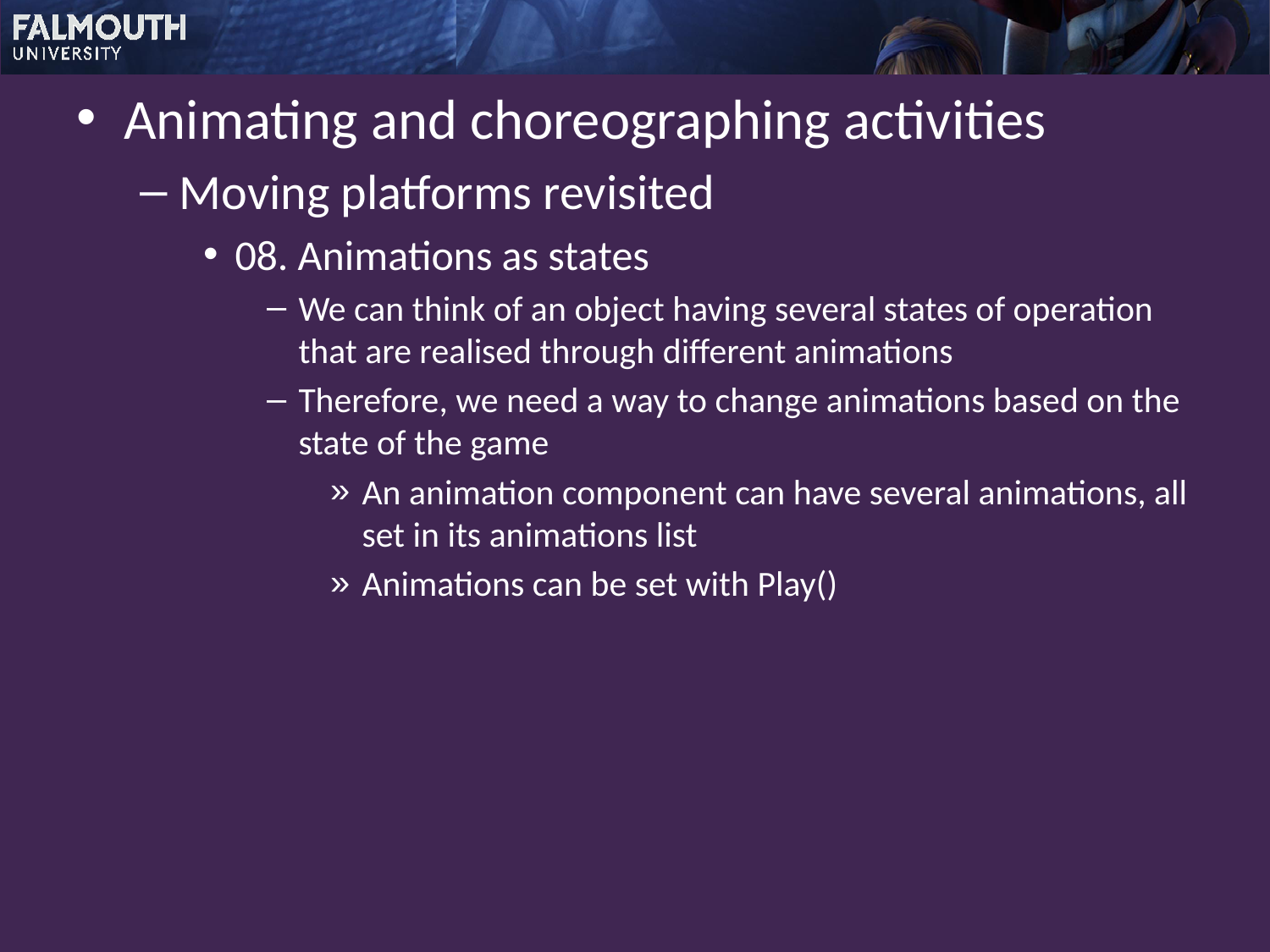

Animating and choreographing activities
Moving platforms revisited
08. Animations as states
We can think of an object having several states of operation that are realised through different animations
Therefore, we need a way to change animations based on the state of the game
An animation component can have several animations, all set in its animations list
Animations can be set with Play()